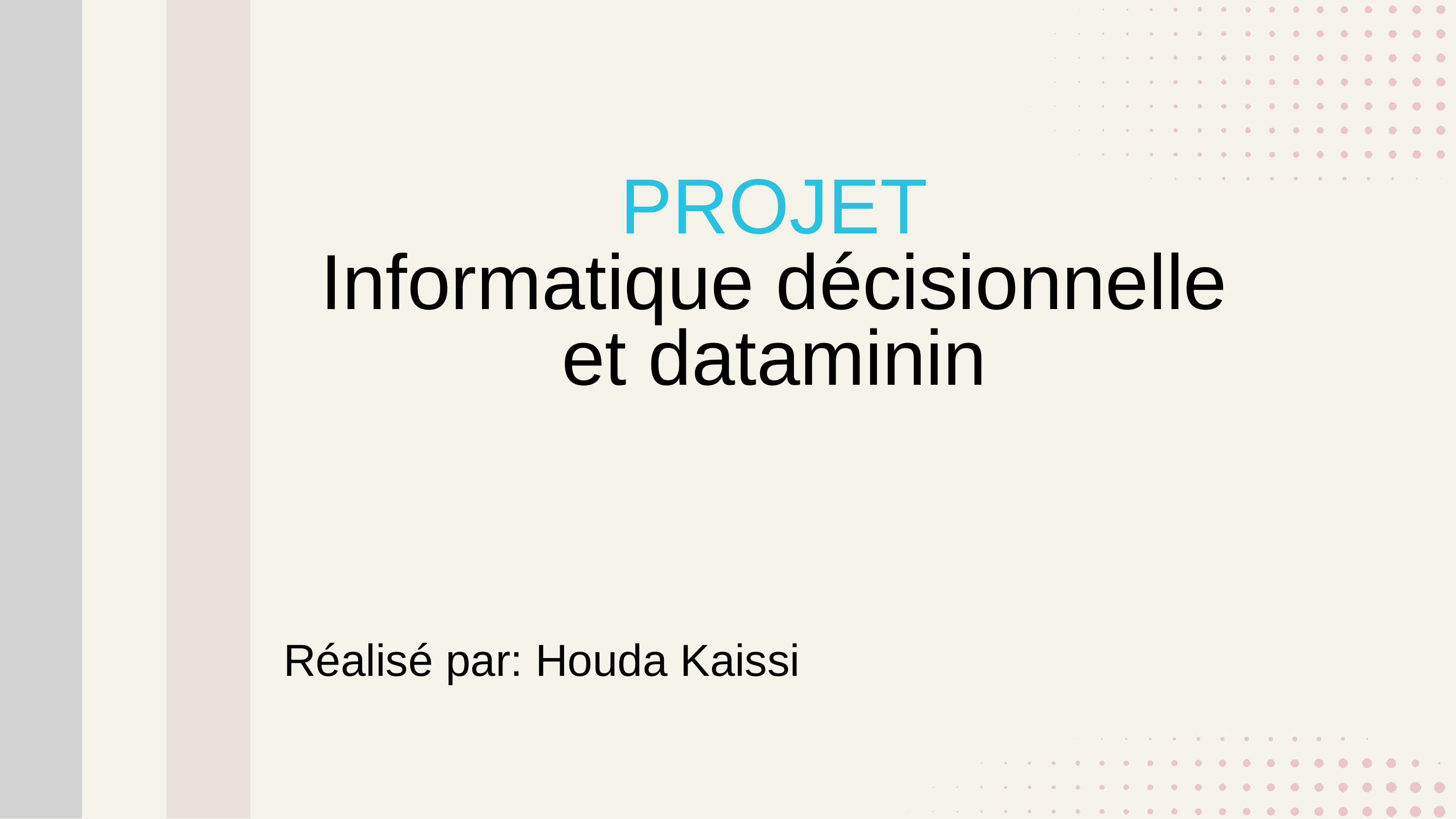

PROJET
Informatique décisionnelle et dataminin

Réalisé par: Houda Kaissi